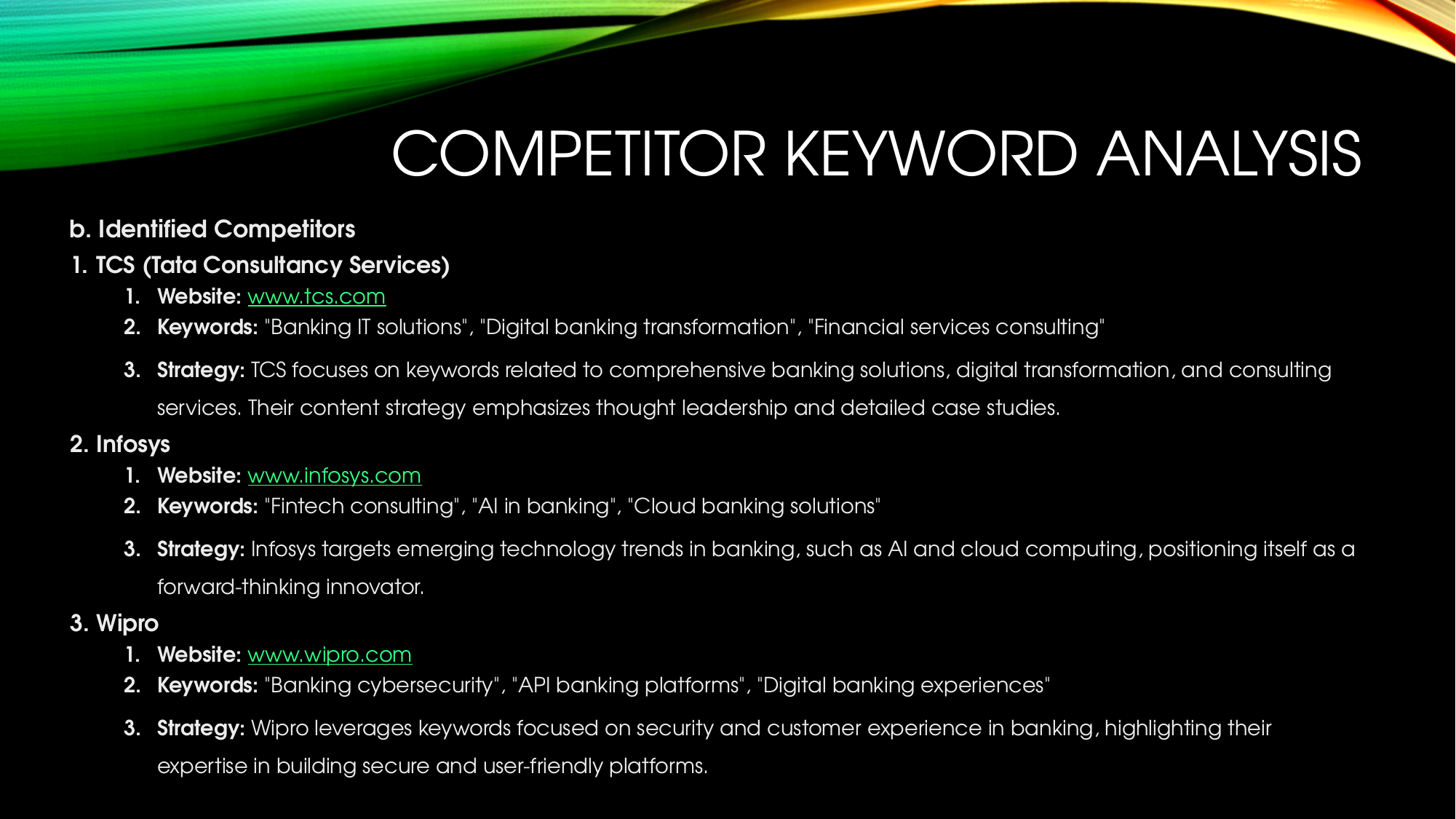

# COMPETITOR KEYWORD ANALYSIS
b. Identified Competitors
TCS (Tata Consultancy Services)
Website: www.tcs.com
Keywords: "Banking IT solutions", "Digital banking transformation", "Financial services consulting"
Strategy: TCS focuses on keywords related to comprehensive banking solutions, digital transformation, and consulting services. Their content strategy emphasizes thought leadership and detailed case studies.
Infosys
Website: www.infosys.com
Keywords: "Fintech consulting", "AI in banking", "Cloud banking solutions"
Strategy: Infosys targets emerging technology trends in banking, such as AI and cloud computing, positioning itself as a forward-thinking innovator.
Wipro
Website: www.wipro.com
Keywords: "Banking cybersecurity", "API banking platforms", "Digital banking experiences"
Strategy: Wipro leverages keywords focused on security and customer experience in banking, highlighting their expertise in building secure and user-friendly platforms.